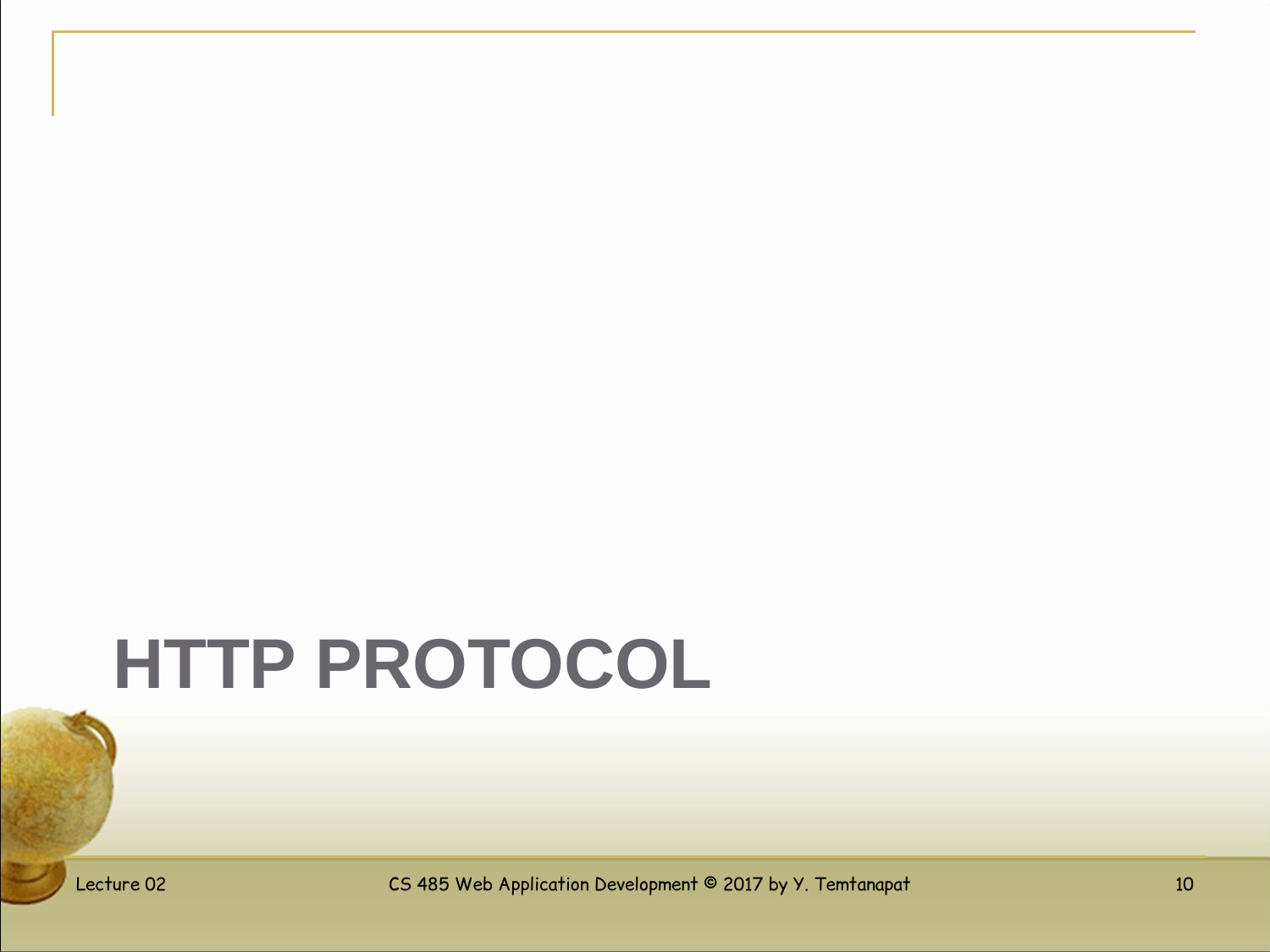

# HTTP Protocol
Lecture 02
CS 485 Web Application Development © 2017 by Y. Temtanapat
 10